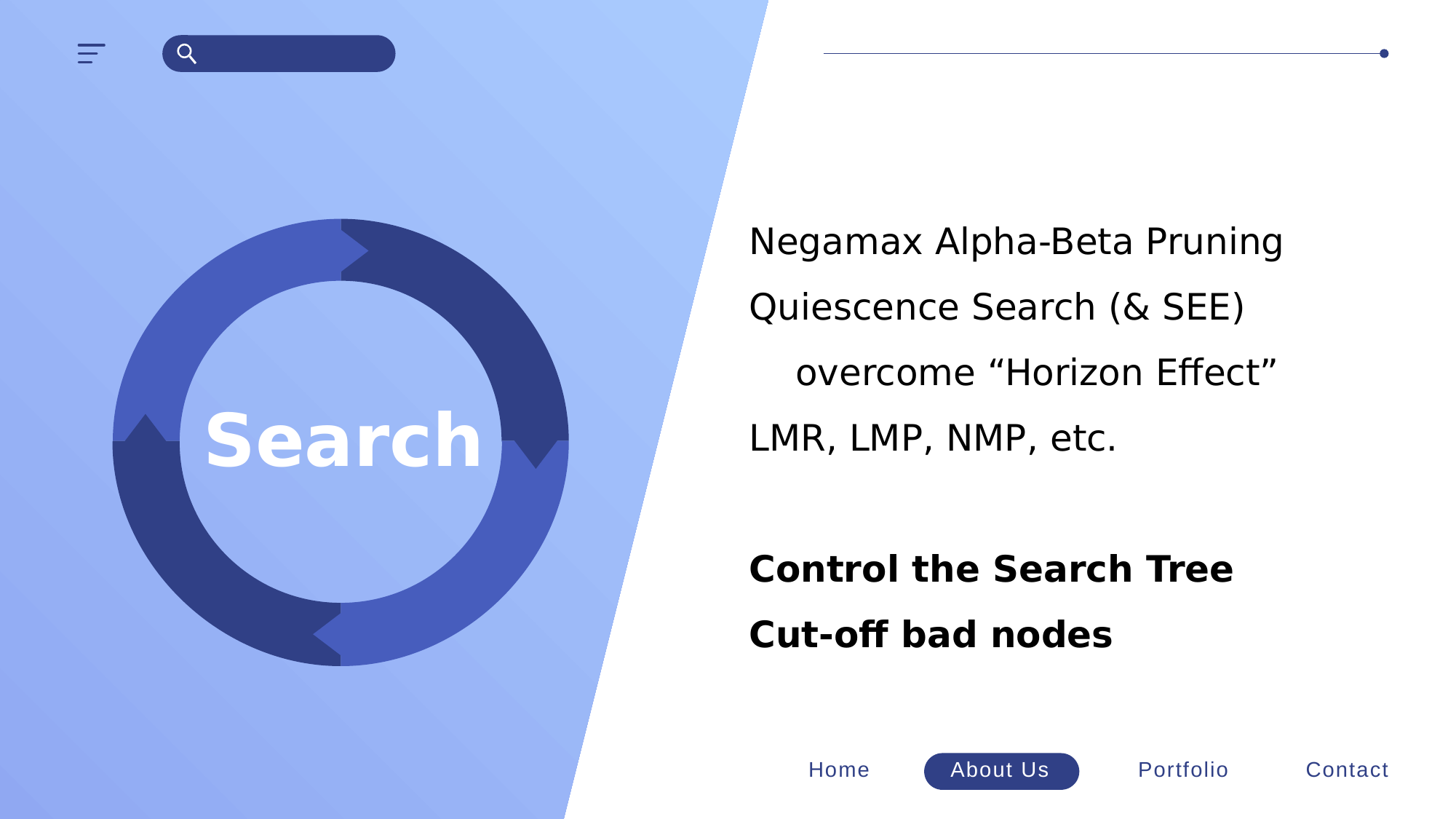

Negamax Alpha-Beta Pruning
Quiescence Search (& SEE)
    overcome “Horizon Effect”
LMR, LMP, NMP, etc.

Control the Search Tree
Cut-off bad nodes

Search
Home
About Us

Portfolio
Contact